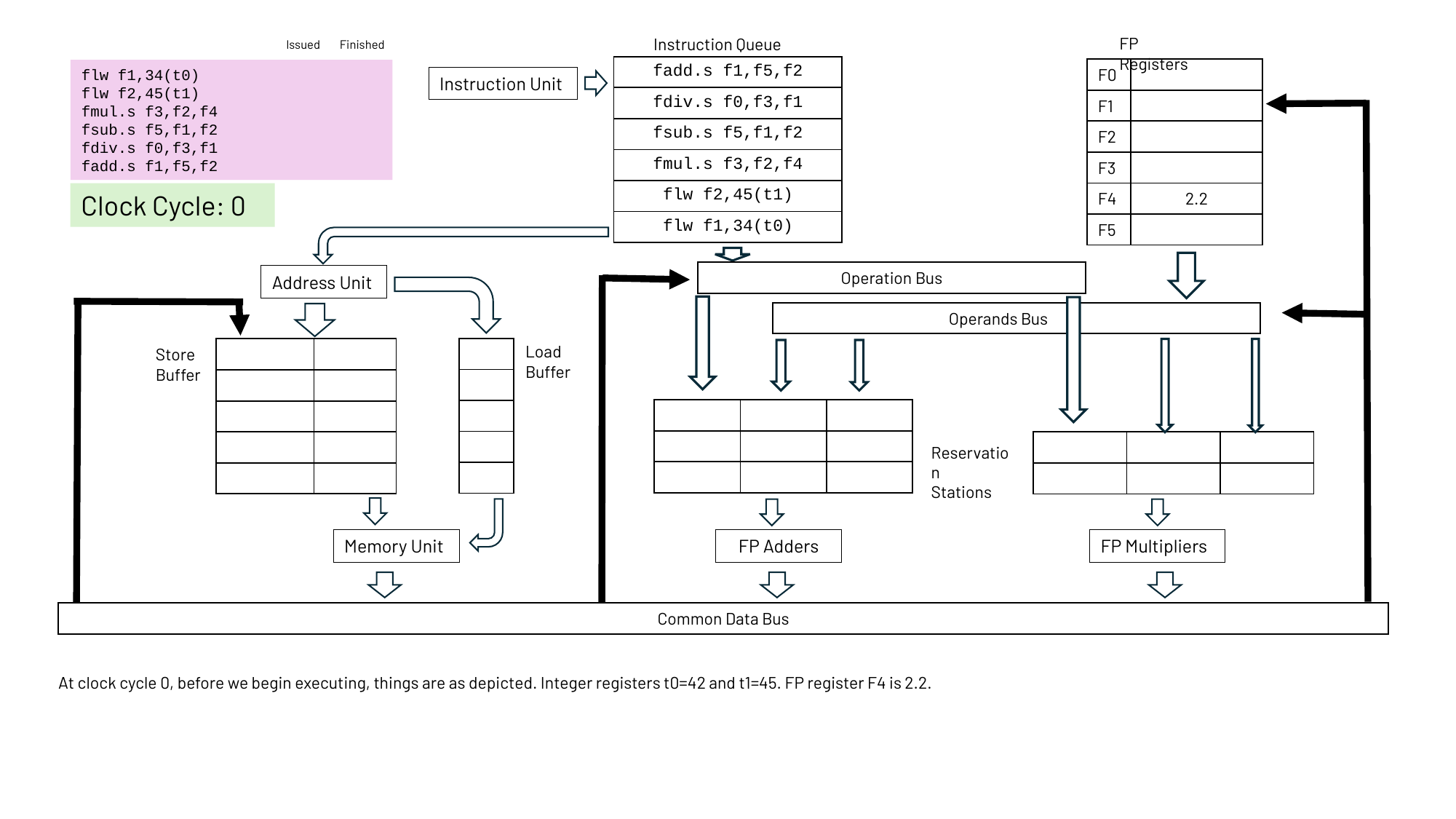

FP Registers
Instruction Queue
Finished
Issued
| fadd.s f1,f5,f2 |
| --- |
| fdiv.s f0,f3,f1 |
| fsub.s f5,f1,f2 |
| fmul.s f3,f2,f4 |
| flw f2,45(t1) |
| flw f1,34(t0) |
| F0 |  |
| --- | --- |
| F1 |  |
| F2 |  |
| F3 |  |
| F4 | 2.2 |
| F5 |  |
flw f1,34(t0)
flw f2,45(t1)
fmul.s f3,f2,f4
fsub.s f5,f1,f2
fdiv.s f0,f3,f1
fadd.s f1,f5,f2
Instruction Unit

Clock Cycle: 0

| Operation Bus |
| --- |
Address Unit

| Operands Bus |
| --- |

Load
Buffer
|  |
| --- |
|  |
|  |
|  |
|  |
Store
Buffer
|  |  |
| --- | --- |
|  |  |
|  |  |
|  |  |
|  |  |

|  |  |  |
| --- | --- | --- |
|  |  |  |
|  |  |  |
|  |  |  |
| --- | --- | --- |
|  |  |  |
Reservation
Stations

Memory Unit
FP Adders
FP Multipliers

| Common Data Bus |
| --- |
At clock cycle 0, before we begin executing, things are as depicted. Integer registers t0=42 and t1=45. FP register F4 is 2.2.